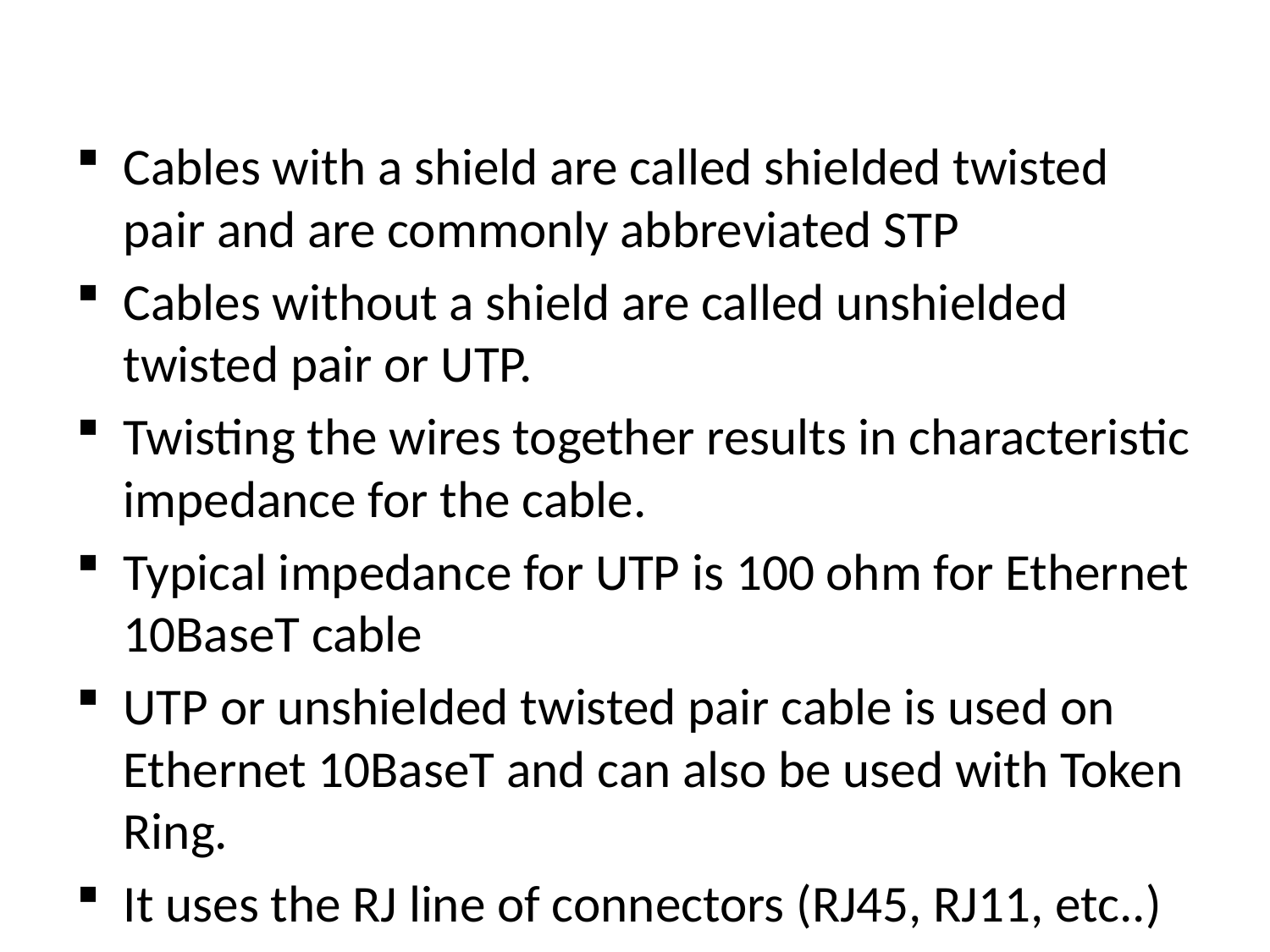

Cables with a shield are called shielded twisted pair and are commonly abbreviated STP
Cables without a shield are called unshielded twisted pair or UTP.
Twisting the wires together results in characteristic impedance for the cable.
Typical impedance for UTP is 100 ohm for Ethernet 10BaseT cable
UTP or unshielded twisted pair cable is used on Ethernet 10BaseT and can also be used with Token Ring.
It uses the RJ line of connectors (RJ45, RJ11, etc..)